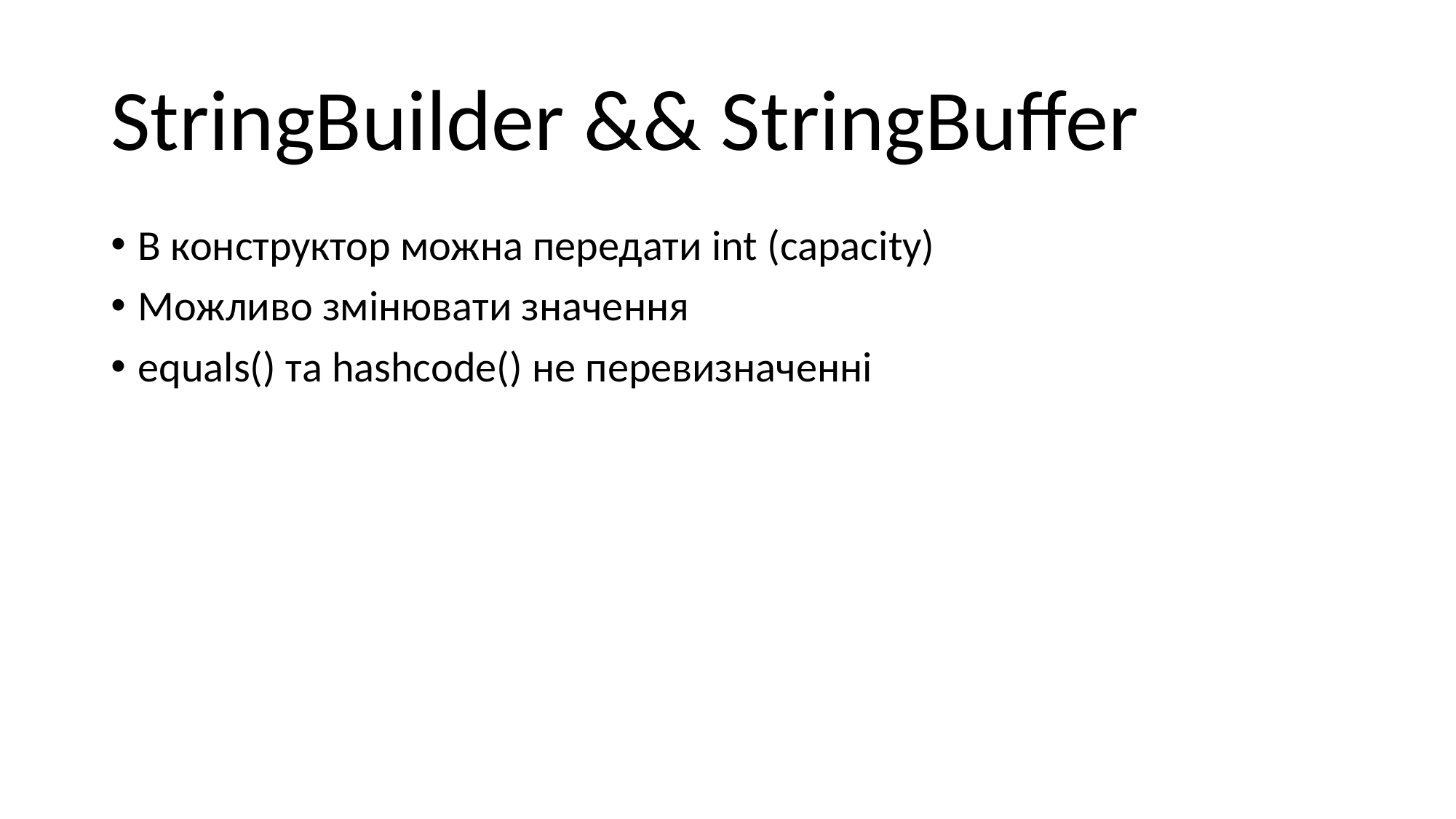

# StringBuilder && StringBuffer
В конструктор можна передати int (capacity)
Можливо змінювати значення
equals() та hashcode() не перевизначенні